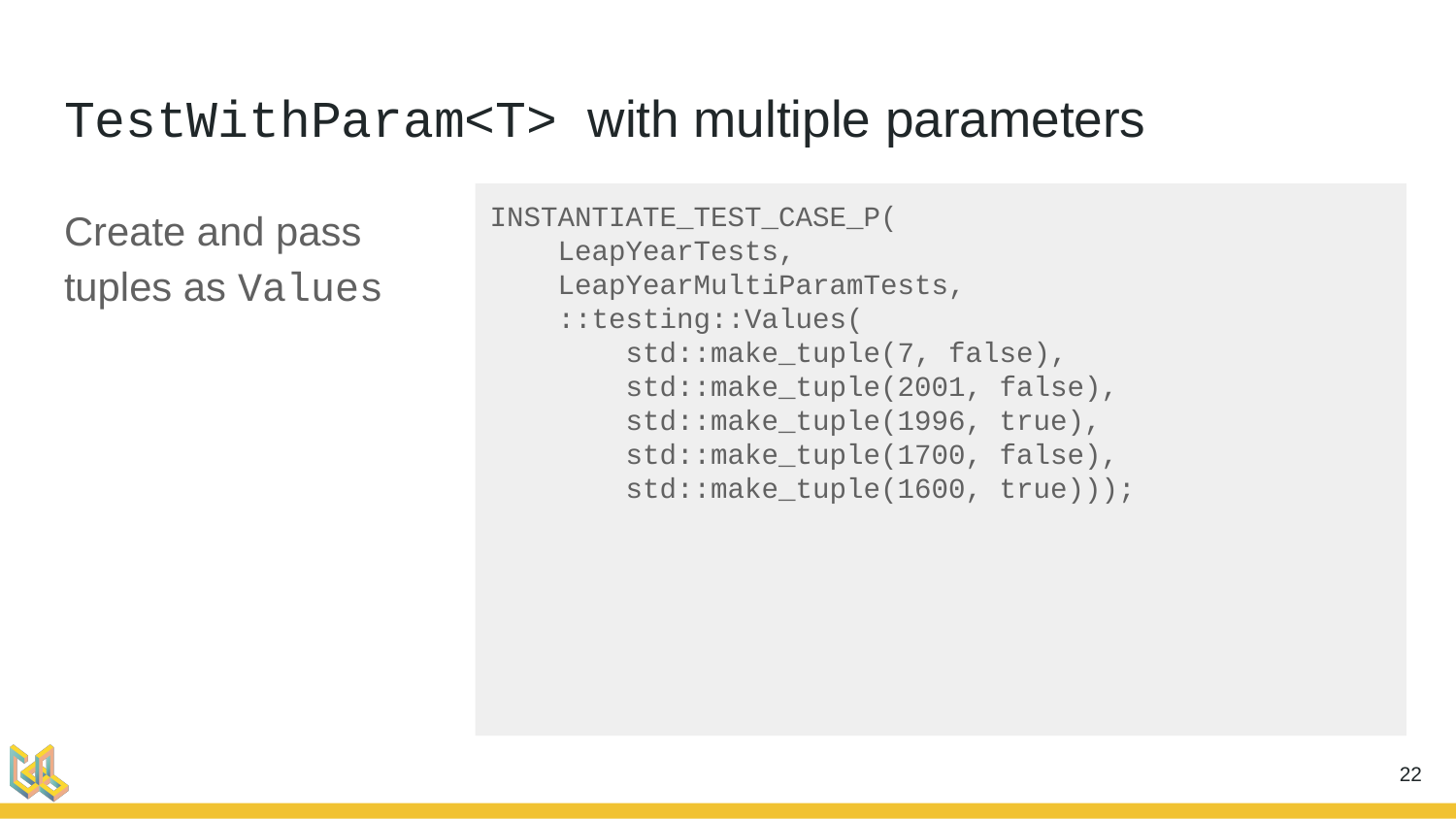

# TestWithParam<T> with multiple parameters
Create and pass tuples as Values
INSTANTIATE_TEST_CASE_P(
    LeapYearTests,
    LeapYearMultiParamTests,
    ::testing::Values(
        std::make_tuple(7, false),
        std::make_tuple(2001, false),
        std::make_tuple(1996, true),
        std::make_tuple(1700, false),
        std::make_tuple(1600, true)));
22